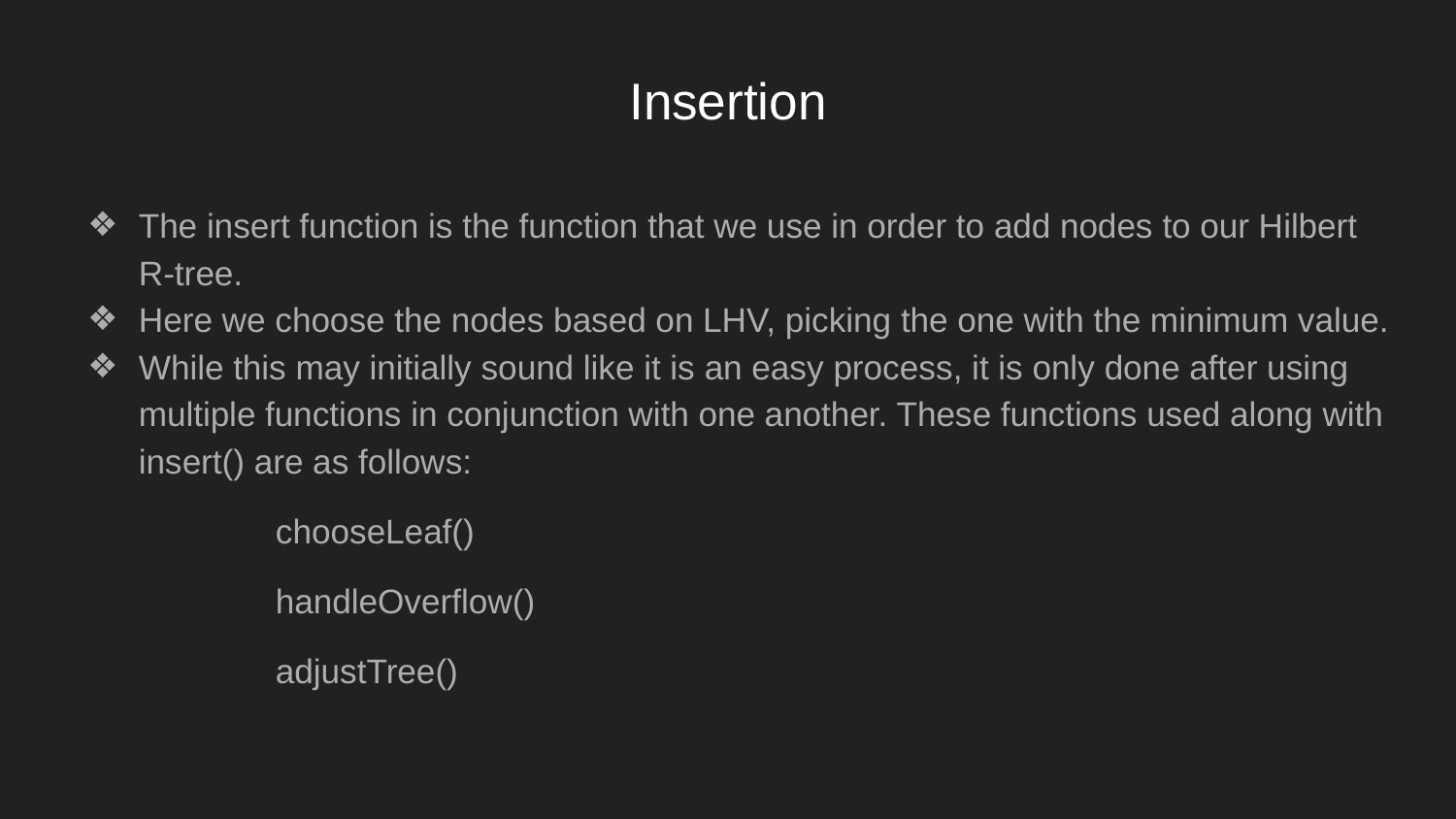

# Insertion
The insert function is the function that we use in order to add nodes to our Hilbert R-tree.
Here we choose the nodes based on LHV, picking the one with the minimum value.
While this may initially sound like it is an easy process, it is only done after using multiple functions in conjunction with one another. These functions used along with insert() are as follows:
chooseLeaf()
handleOverflow()
adjustTree()